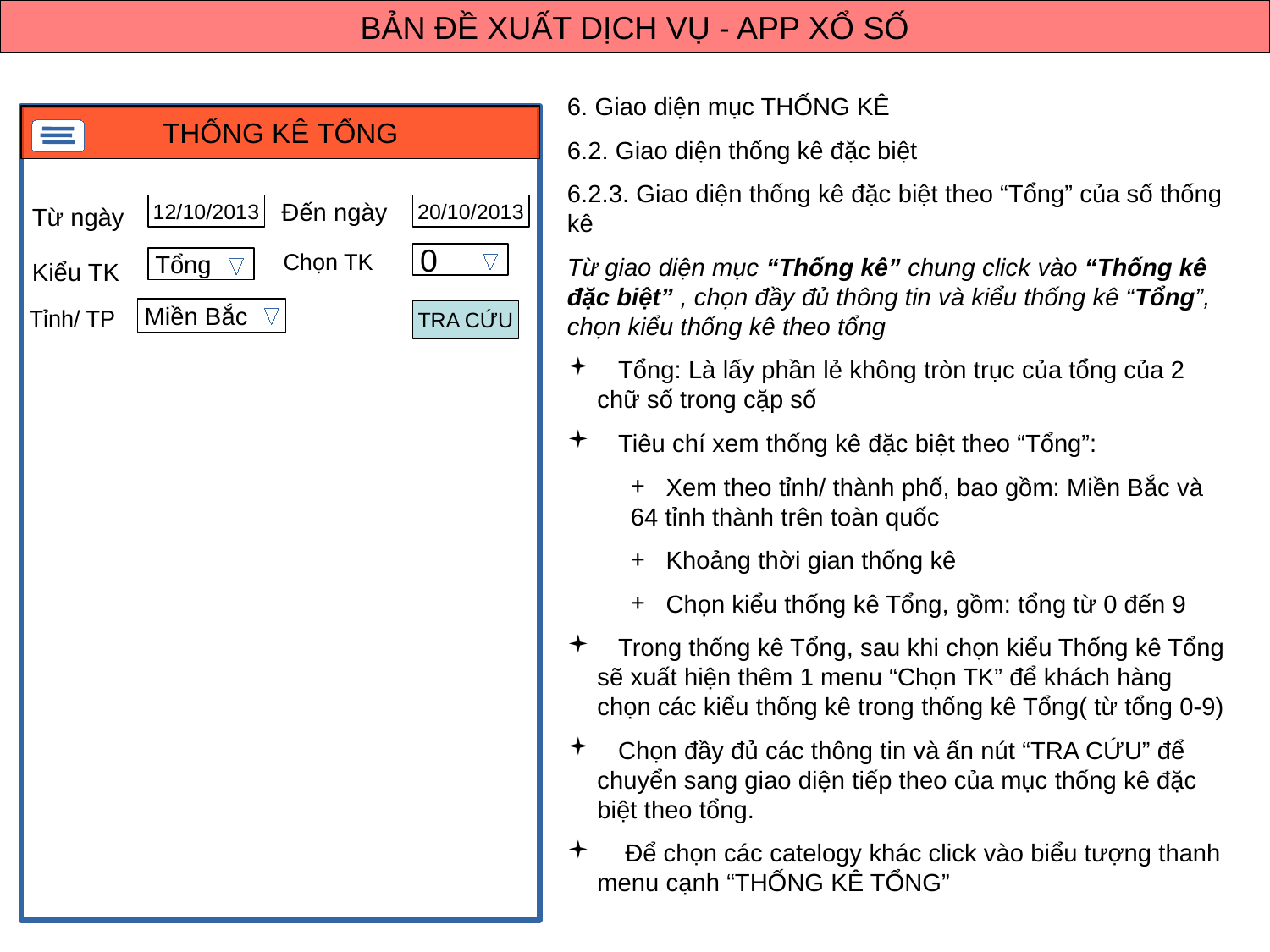

BẢN ĐỀ XUẤT DỊCH VỤ - APP XỔ SỐ
6. Giao diện mục THỐNG KÊ
6.2. Giao diện thống kê đặc biệt
6.2.3. Giao diện thống kê đặc biệt theo “Tổng” của số thống kê
Từ giao diện mục “Thống kê” chung click vào “Thống kê đặc biệt” , chọn đầy đủ thông tin và kiểu thống kê “Tổng”, chọn kiểu thống kê theo tổng
   Tổng: Là lấy phần lẻ không tròn trục của tổng của 2 chữ số trong cặp số
   Tiêu chí xem thống kê đặc biệt theo “Tổng”:
   Xem theo tỉnh/ thành phố, bao gồm: Miền Bắc và 64 tỉnh thành trên toàn quốc
   Khoảng thời gian thống kê
   Chọn kiểu thống kê Tổng, gồm: tổng từ 0 đến 9
   Trong thống kê Tổng, sau khi chọn kiểu Thống kê Tổng sẽ xuất hiện thêm 1 menu “Chọn TK” để khách hàng chọn các kiểu thống kê trong thống kê Tổng( từ tổng 0-9)
   Chọn đầy đủ các thông tin và ấn nút “TRA CỨU” để chuyển sang giao diện tiếp theo của mục thống kê đặc biệt theo tổng.
    Để chọn các catelogy khác click vào biểu tượng thanh menu cạnh “THỐNG KÊ TỔNG”

THỐNG KÊ TỔNG

Đến ngày
12/10/2013

20/10/2013

Từ ngày
0

Chọn TK
Tổng

Kiểu TK

Miền Bắc

Tỉnh/ TP

TRA CỨU